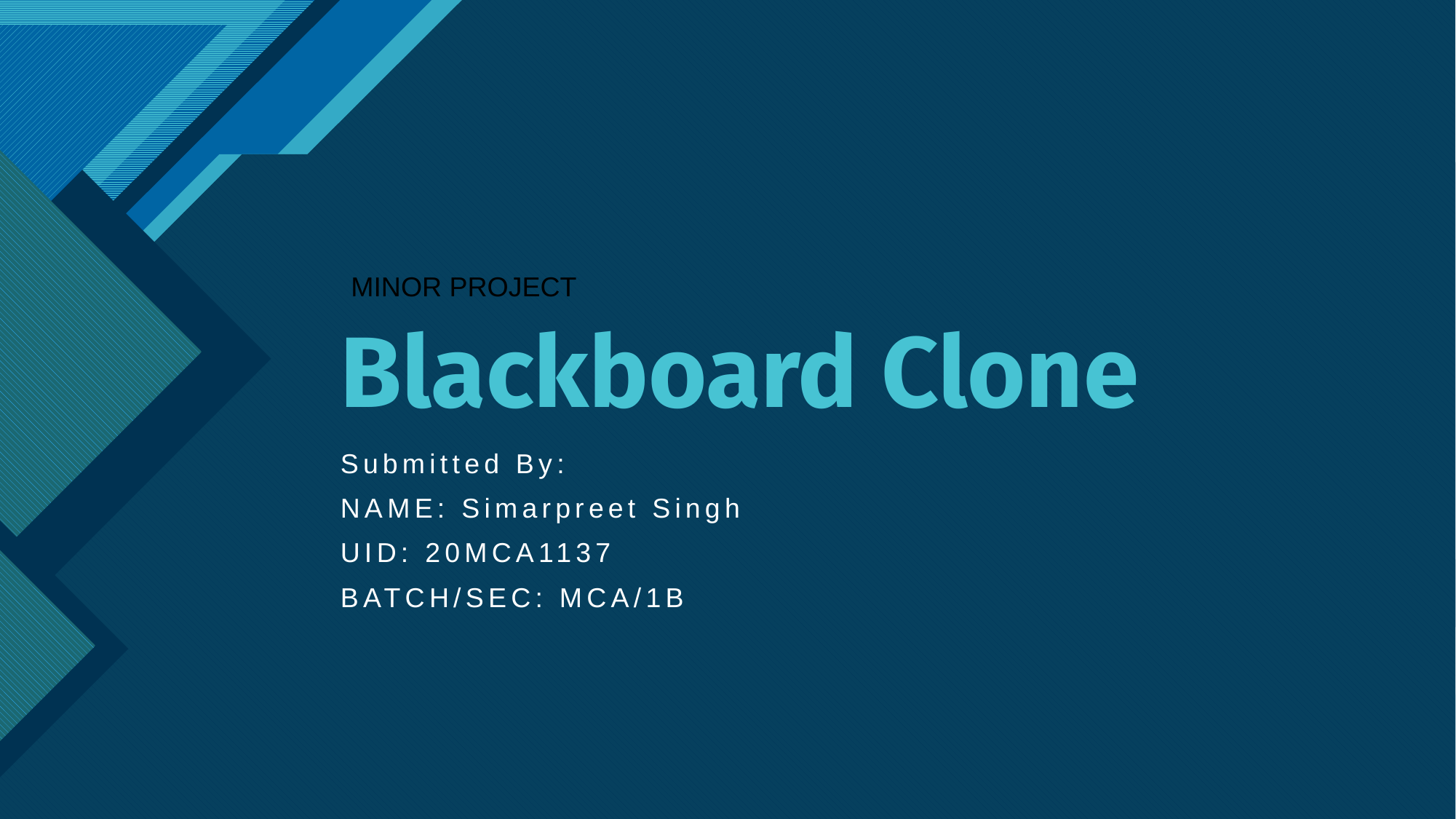

MINOR PROJECT
# Blackboard Clone
Submitted By:
NAME: Simarpreet Singh
UID: 20MCA1137
BATCH/SEC: MCA/1B